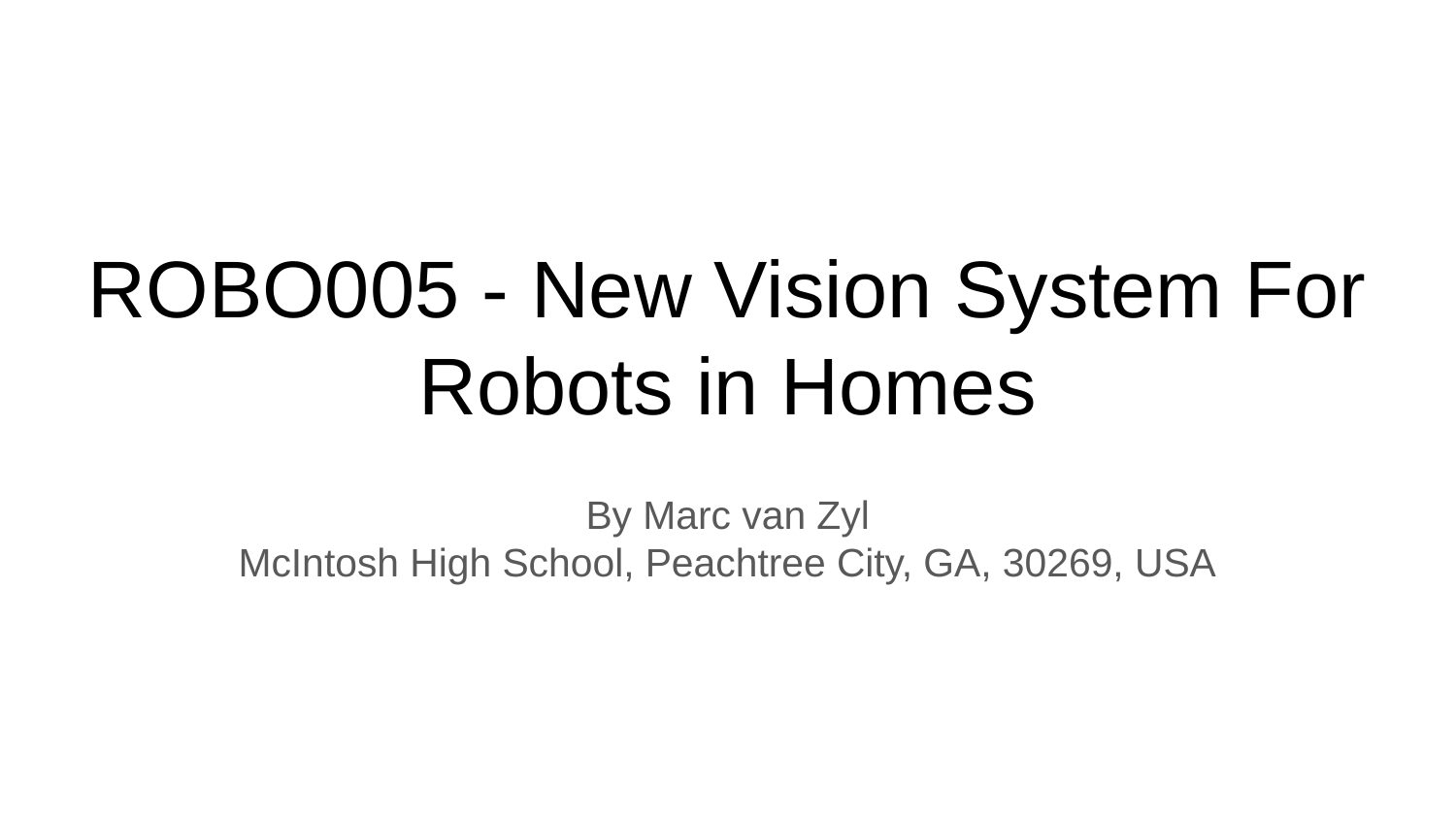

# ROBO005 - New Vision System For Robots in Homes
By Marc van Zyl
McIntosh High School, Peachtree City, GA, 30269, USA